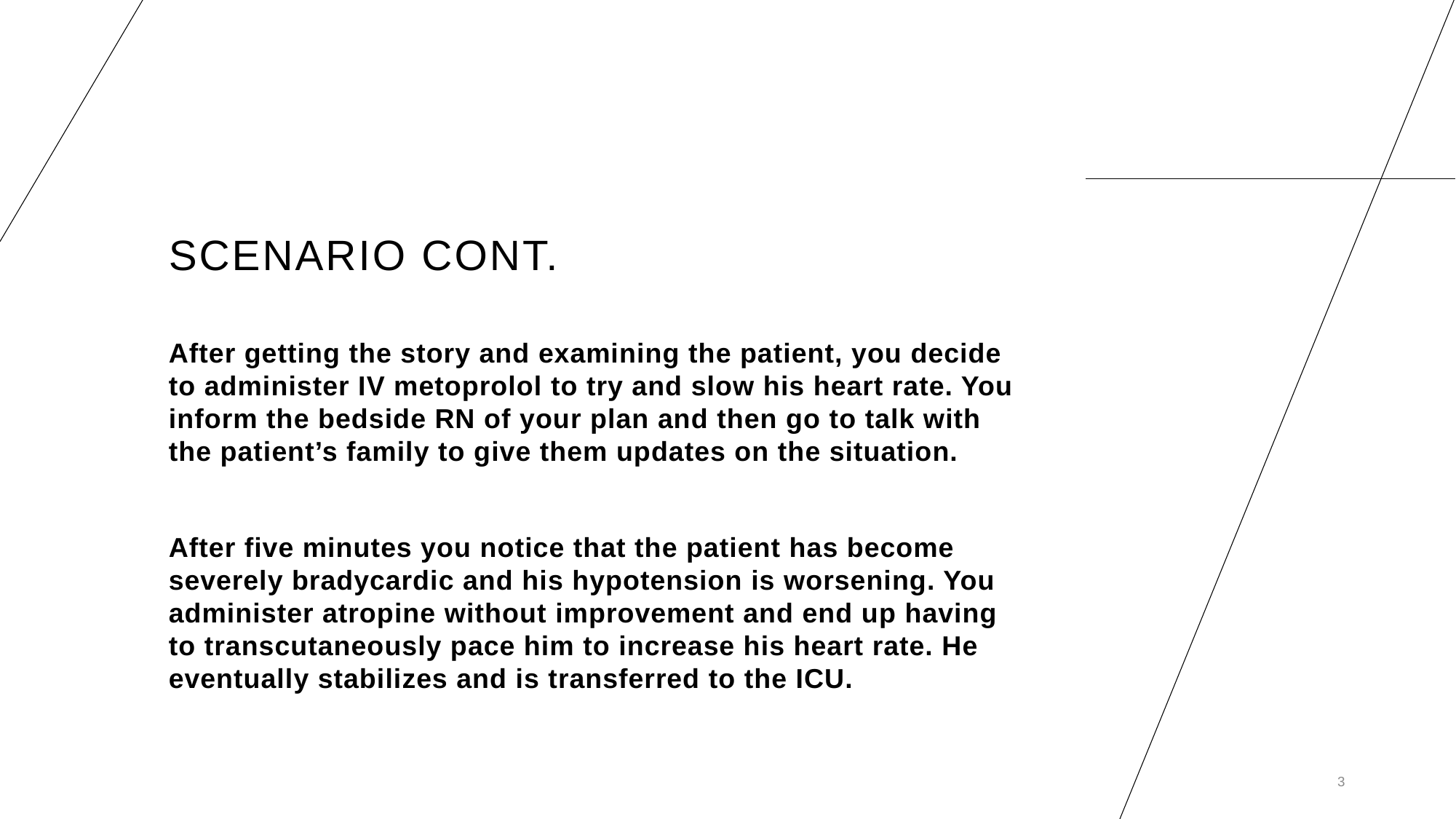

# Scenario cont.
After getting the story and examining the patient, you decide to administer IV metoprolol to try and slow his heart rate. You inform the bedside RN of your plan and then go to talk with the patient’s family to give them updates on the situation.

After five minutes you notice that the patient has become severely bradycardic and his hypotension is worsening. You administer atropine without improvement and end up having to transcutaneously pace him to increase his heart rate. He eventually stabilizes and is transferred to the ICU.
3